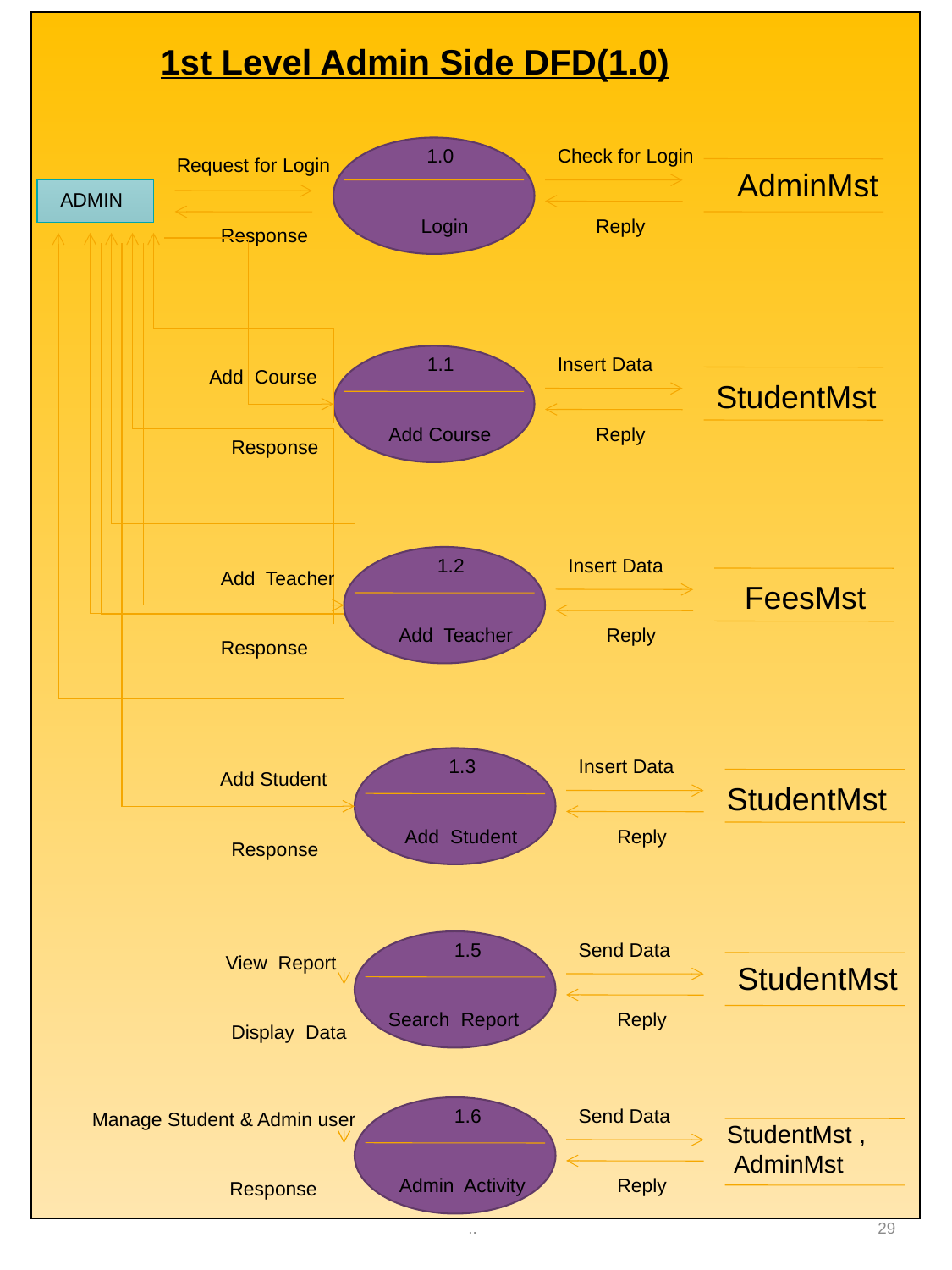

1st Level Admin Side DFD(1.0)

       1.0

      Login
Check for Login

       Reply

Request for Login

        Response
AdminMst

ADMIN

         1.1

  Add Course
Insert Data

       Reply

    Add  Course

        Response
StudentMst

       1.2

Add  Teacher
Insert Data

       Reply

        Add  Teacher

        Response
  FeesMst

           1.3

   Add  Student
Insert Data

       Reply

      Add Student

        Response
StudentMst

            1.5

Search  Report
Send Data

       Reply

       View  Report

        Display  Data
StudentMst

            1.6

  Admin  Activity
Send Data

       Reply

Manage Student & Admin user

                         Response
StudentMst ,
 AdminMst
29
..